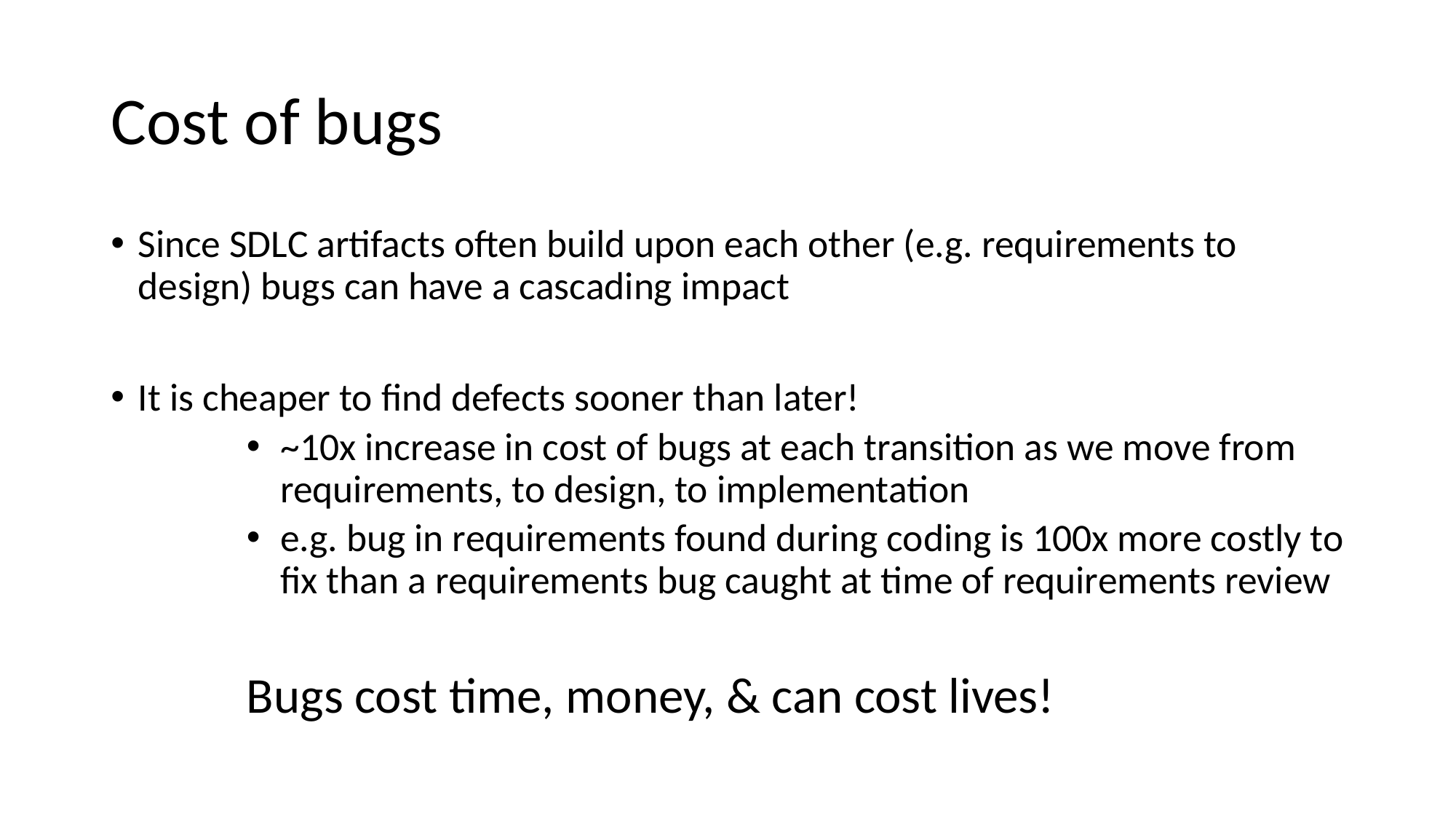

# Cost of bugs
Since SDLC artifacts often build upon each other (e.g. requirements to design) bugs can have a cascading impact

It is cheaper to find defects sooner than later!
~10x increase in cost of bugs at each transition as we move from requirements, to design, to implementation
e.g. bug in requirements found during coding is 100x more costly to fix than a requirements bug caught at time of requirements review

Bugs cost time, money, & can cost lives!